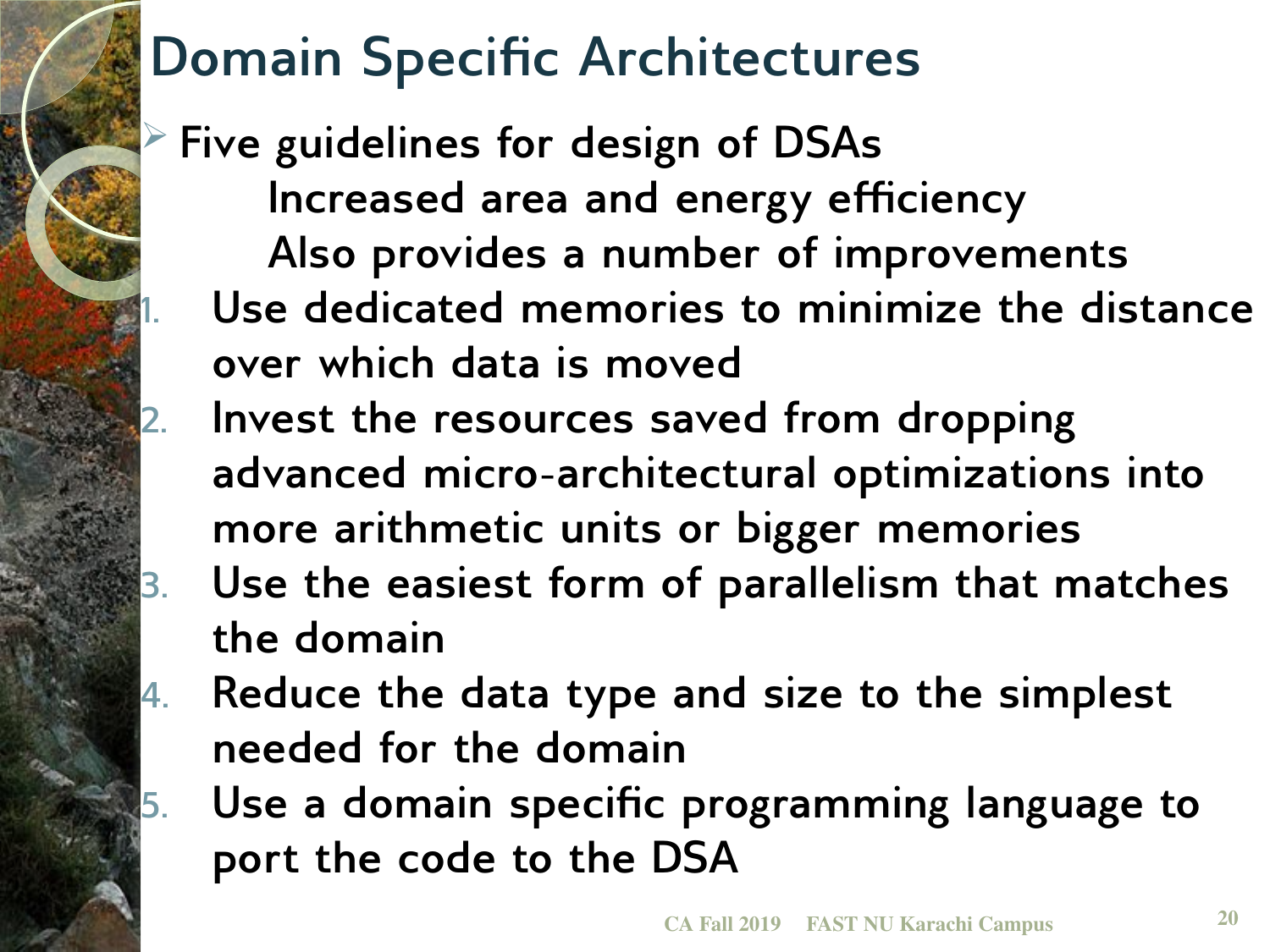

# Domain Specific Architectures
Five guidelines for design of DSAs
	Increased area and energy efficiency
	Also provides a number of improvements
Use dedicated memories to minimize the distance over which data is moved
Invest the resources saved from dropping advanced micro-architectural optimizations into more arithmetic units or bigger memories
Use the easiest form of parallelism that matches the domain
Reduce the data type and size to the simplest needed for the domain
Use a domain specific programming language to port the code to the DSA
CA Fall 2019
FAST NU Karachi Campus
20